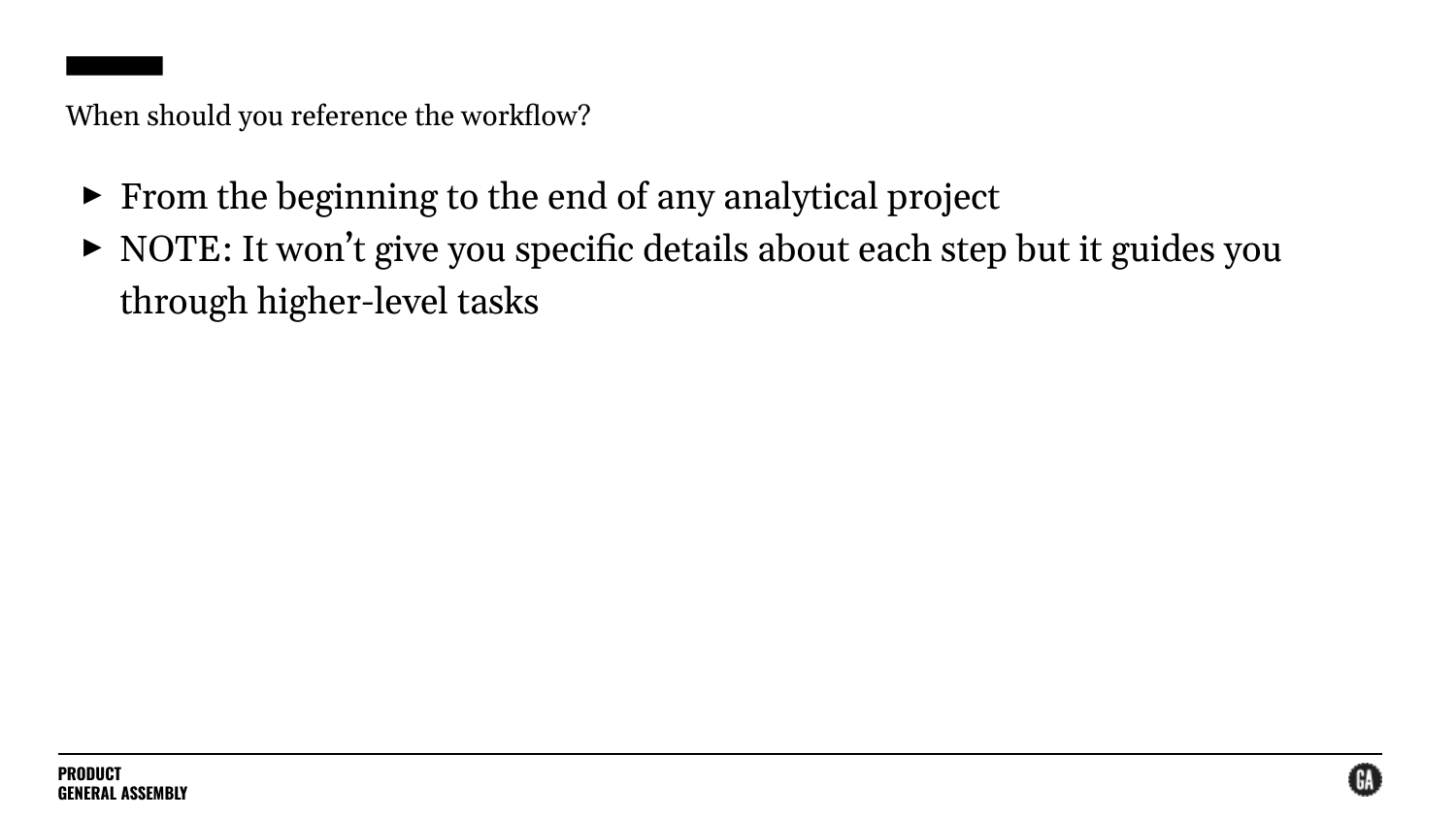

# When should you reference the workflow?
From the beginning to the end of any analytical project
NOTE: It won’t give you specific details about each step but it guides you through higher-level tasks